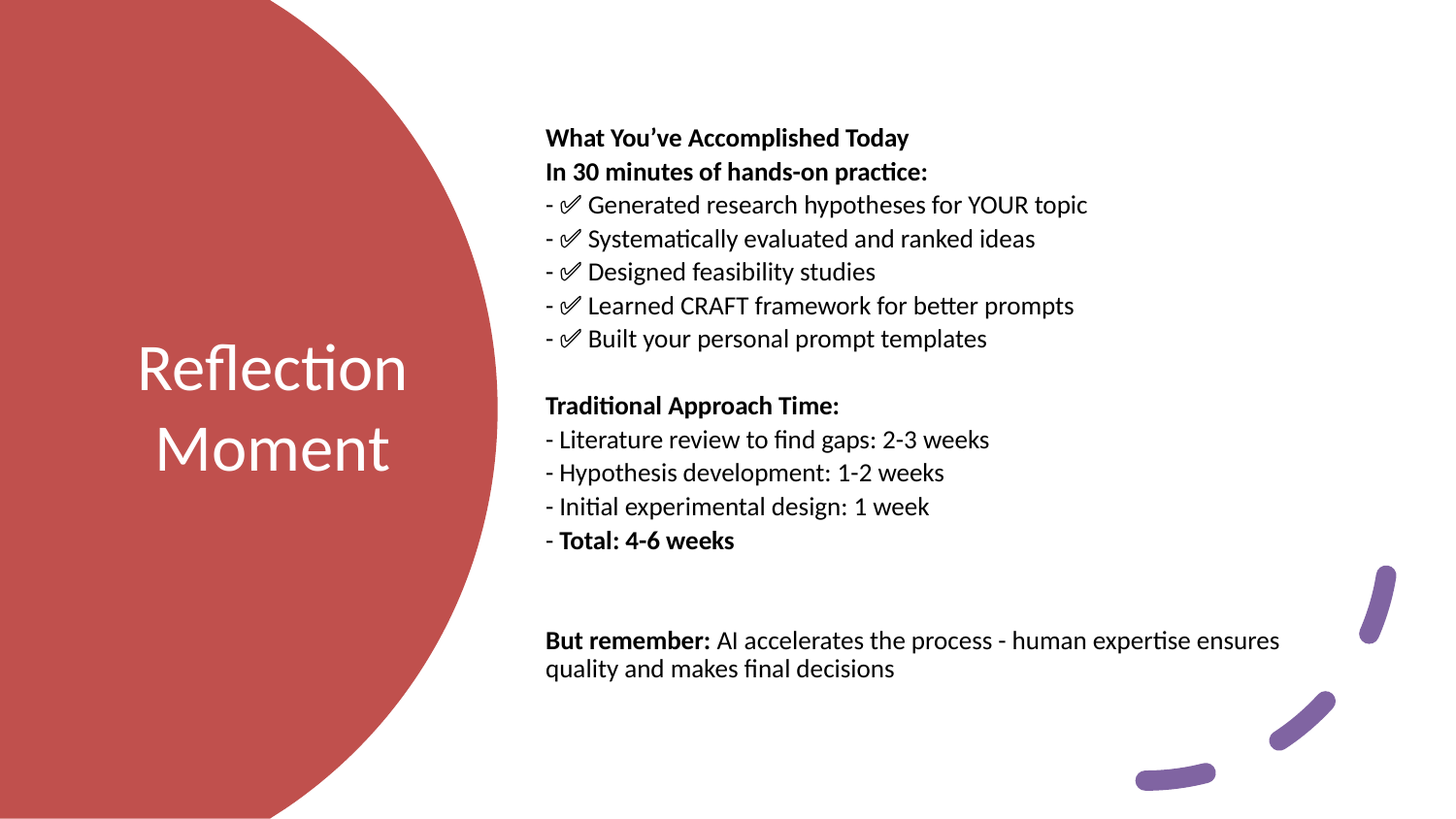

What You’ve Accomplished Today
In 30 minutes of hands-on practice:
- ✅ Generated research hypotheses for YOUR topic
- ✅ Systematically evaluated and ranked ideas
- ✅ Designed feasibility studies
- ✅ Learned CRAFT framework for better prompts
- ✅ Built your personal prompt templates

Traditional Approach Time:
- Literature review to find gaps: 2-3 weeks
- Hypothesis development: 1-2 weeks
- Initial experimental design: 1 week
- Total: 4-6 weeks

But remember: AI accelerates the process - human expertise ensures quality and makes final decisions
# Reflection Moment